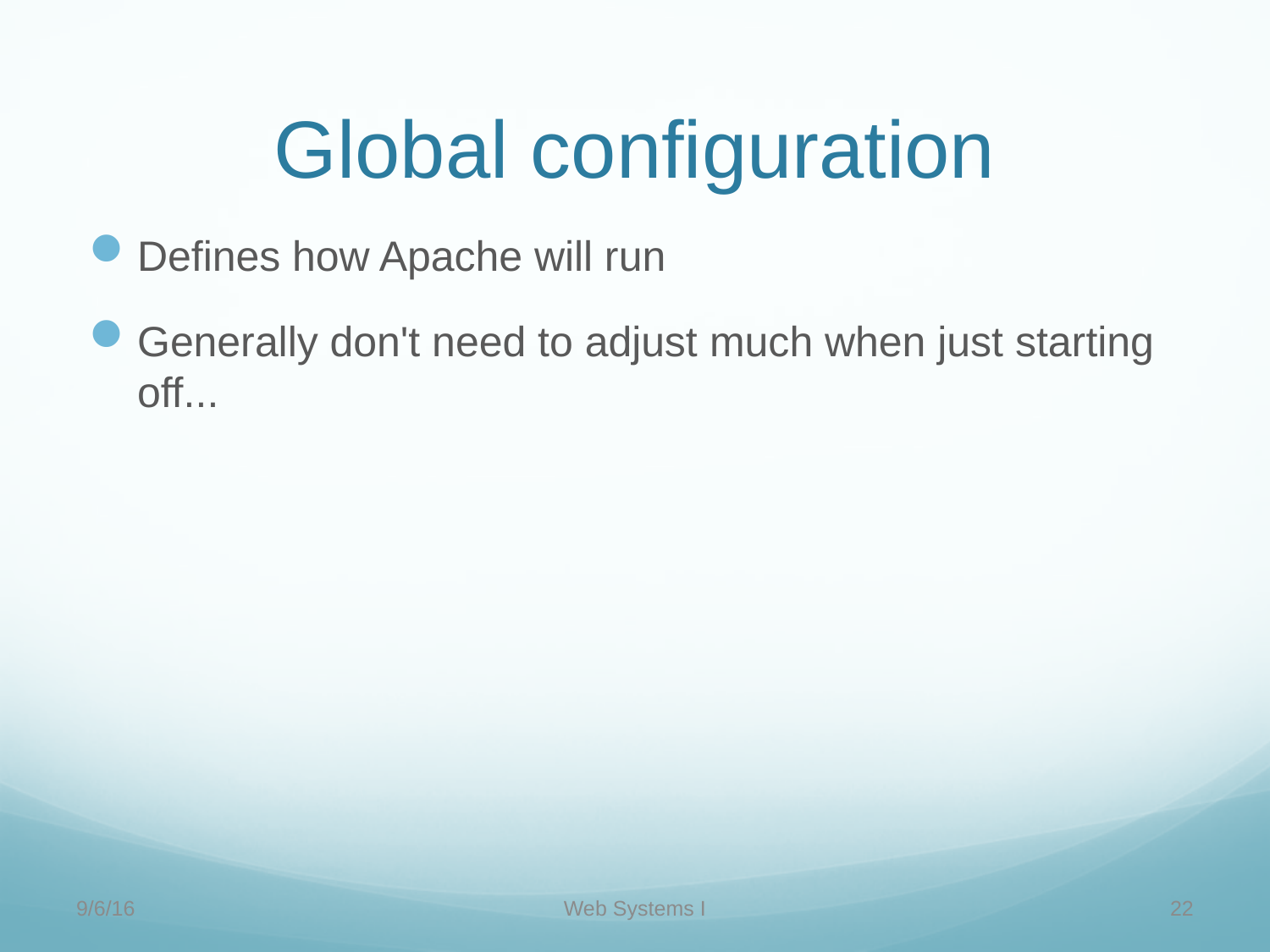

# Global configuration
Defines how Apache will run
Generally don't need to adjust much when just starting off...

9/6/16
Web Systems I
22